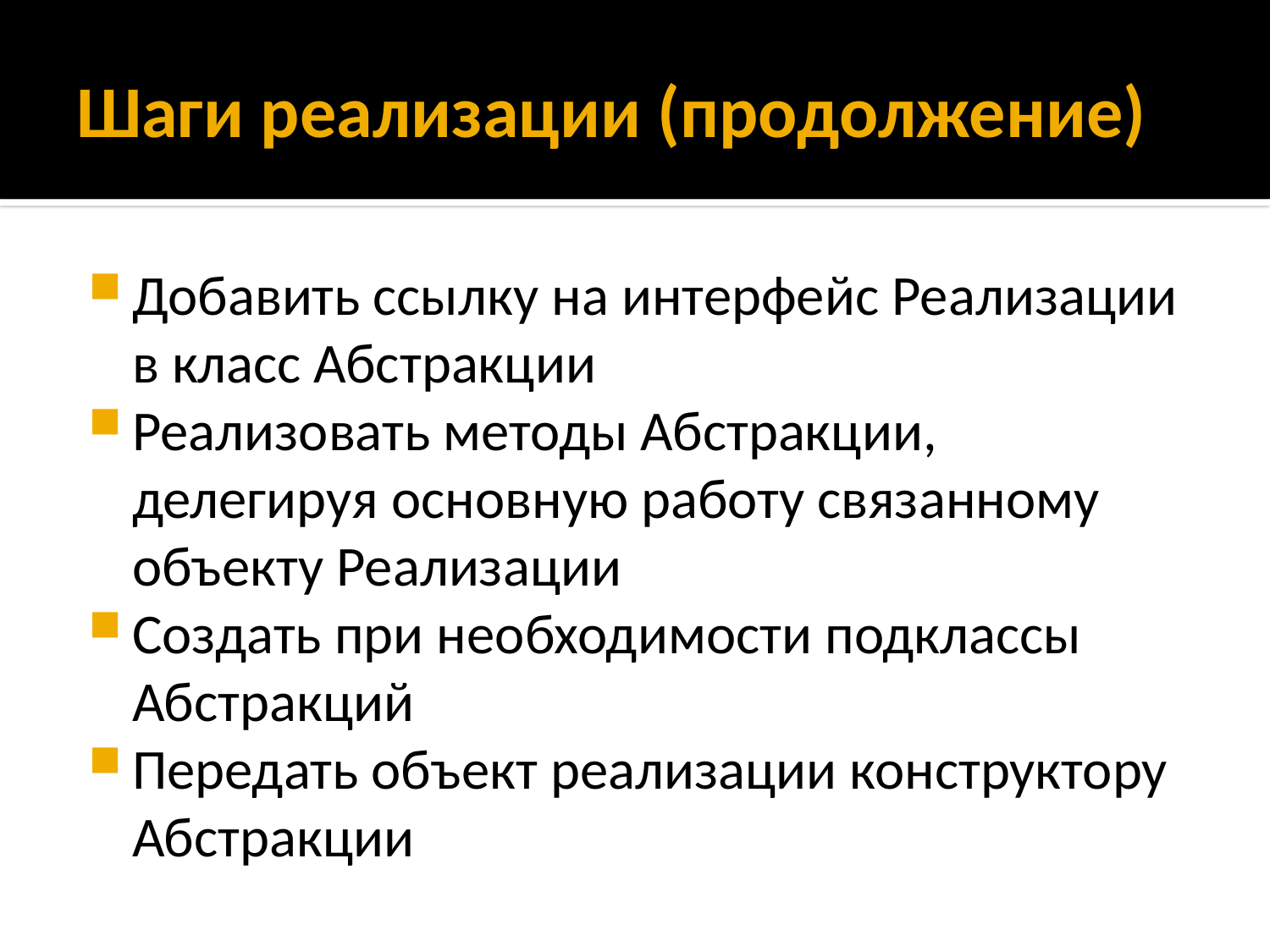

# Шаги реализации (продолжение)
Добавить ссылку на интерфейс Реализации в класс Абстракции
Реализовать методы Абстракции, делегируя основную работу связанному объекту Реализации
Создать при необходимости подклассы Абстракций
Передать объект реализации конструктору Абстракции